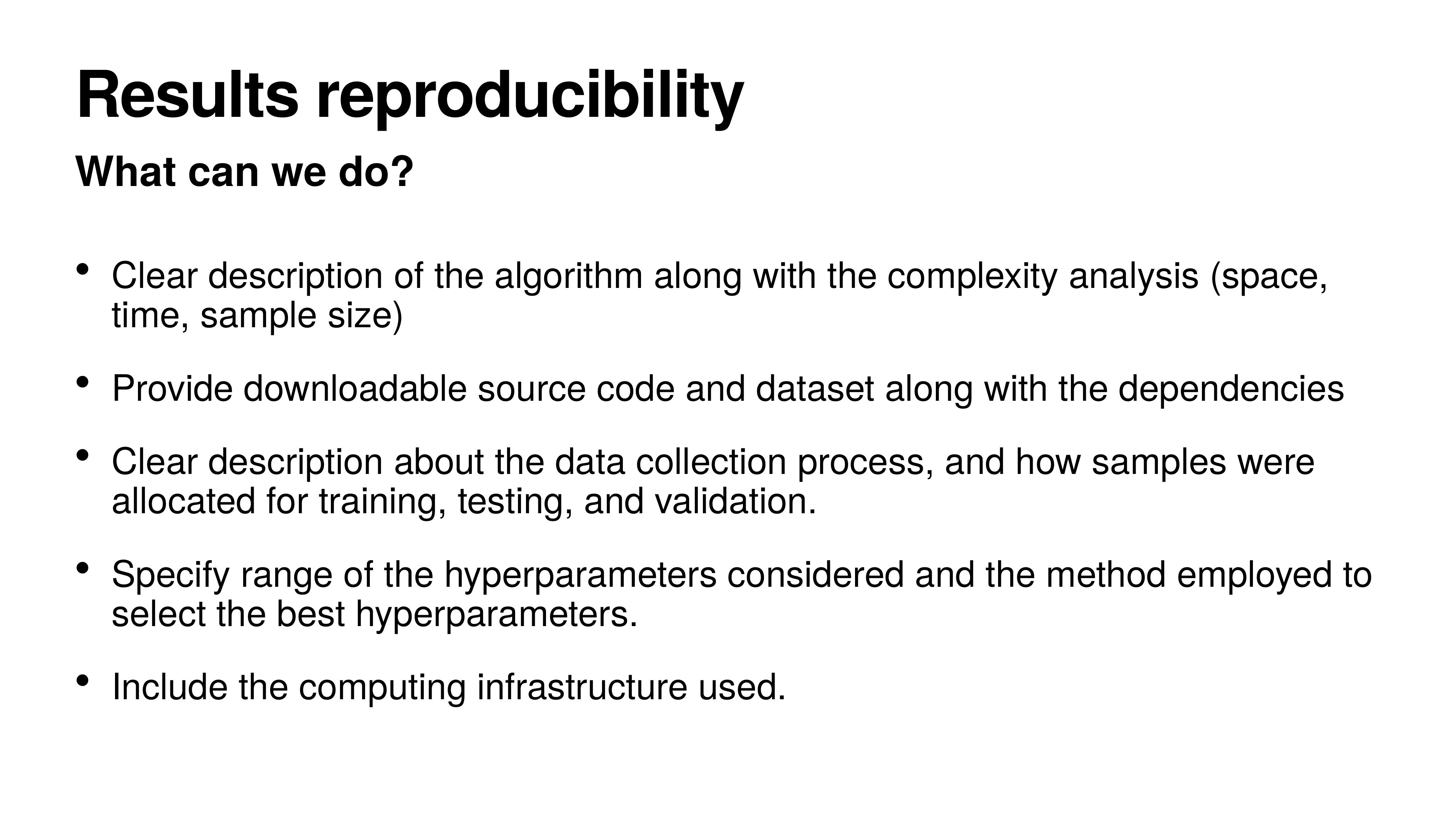

# Results reproducibility
What can we do?
Clear description of the algorithm along with the complexity analysis (space, time, sample size)
Provide downloadable source code and dataset along with the dependencies
Clear description about the data collection process, and how samples were allocated for training, testing, and validation.
Specify range of the hyperparameters considered and the method employed to select the best hyperparameters.
Include the computing infrastructure used.